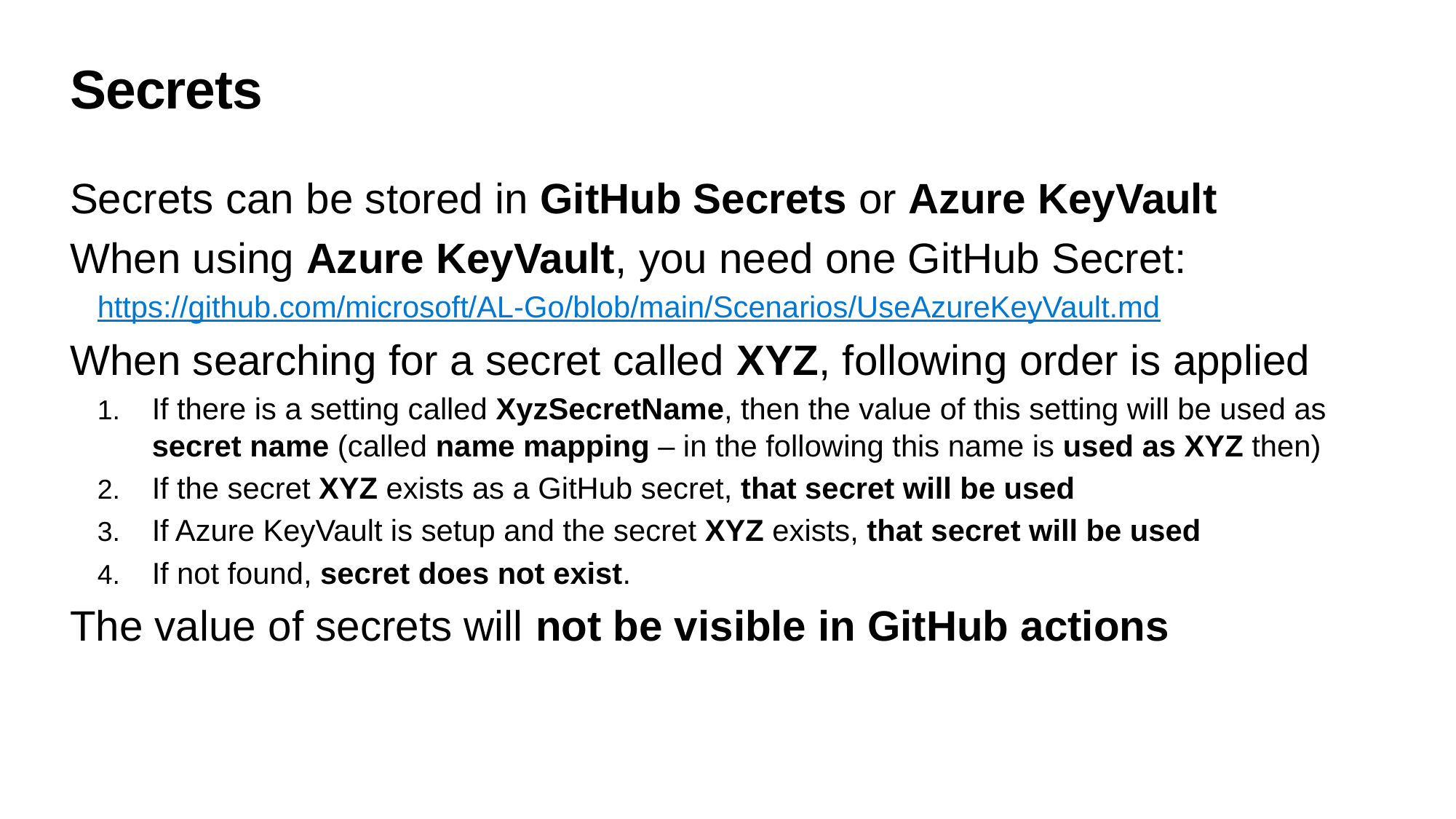

# Secrets
Secrets can be stored in GitHub Secrets or Azure KeyVault
When using Azure KeyVault, you need one GitHub Secret:
https://github.com/microsoft/AL-Go/blob/main/Scenarios/UseAzureKeyVault.md
When searching for a secret called XYZ, following order is applied
If there is a setting called XyzSecretName, then the value of this setting will be used as secret name (called name mapping – in the following this name is used as XYZ then)
If the secret XYZ exists as a GitHub secret, that secret will be used
If Azure KeyVault is setup and the secret XYZ exists, that secret will be used
If not found, secret does not exist.
The value of secrets will not be visible in GitHub actions